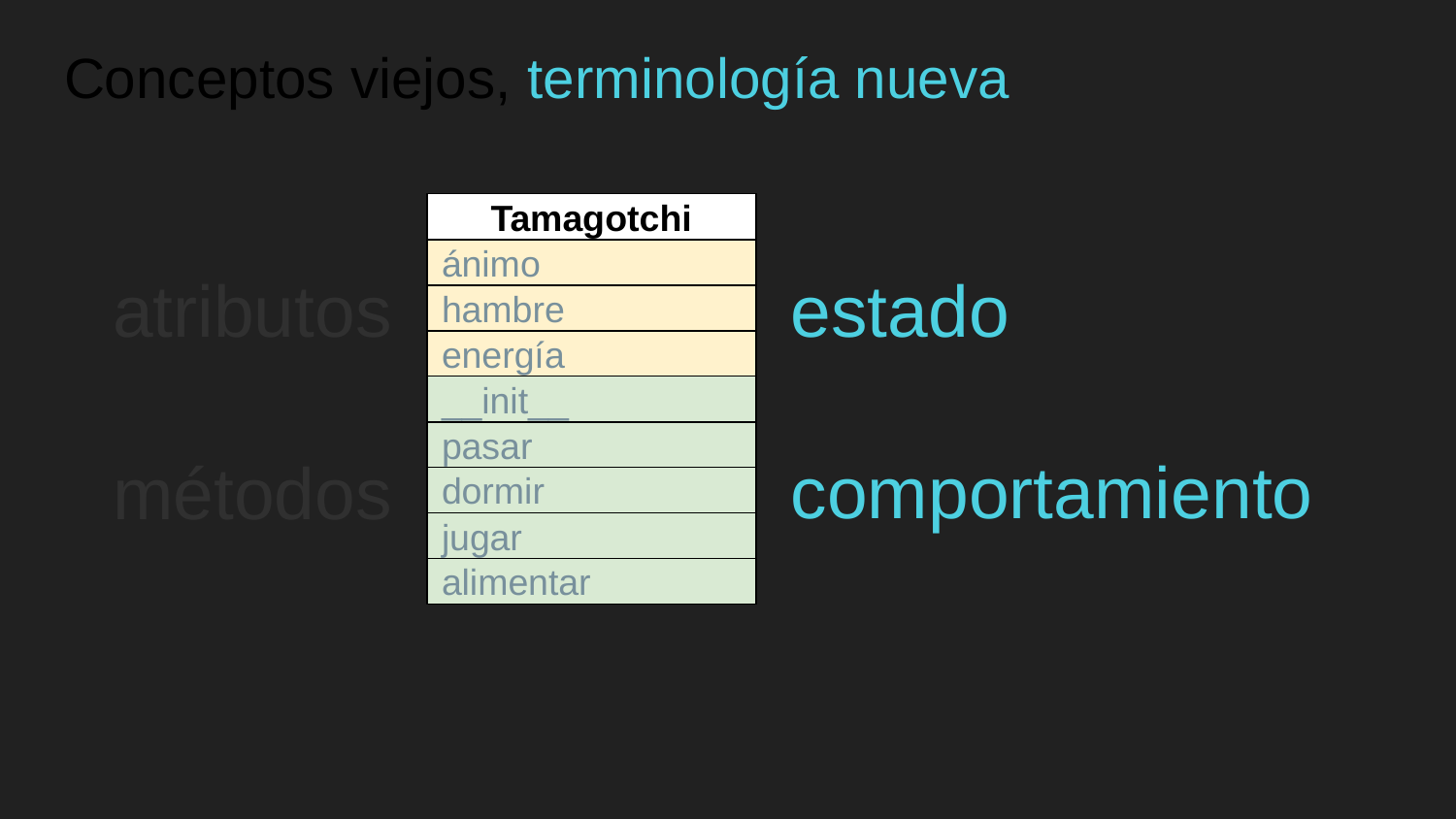

# Conceptos viejos, terminología nueva
Tamagotchi
ánimo
atributos
estado
hambre
energía
__init__
pasar
comportamiento
métodos
dormir
jugar
alimentar